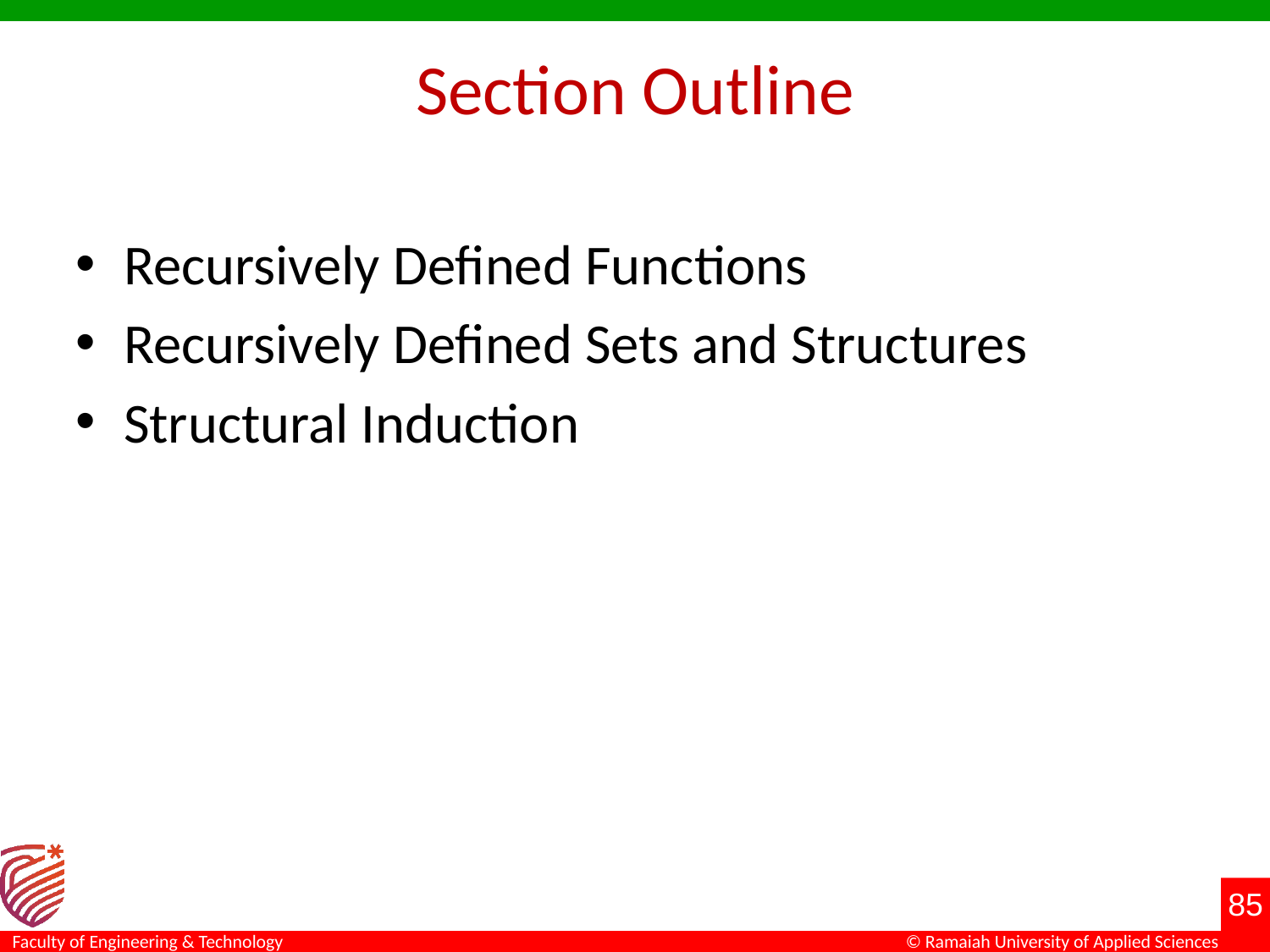

# Section Outline
Recursively Defined Functions
Recursively Defined Sets and Structures
Structural Induction